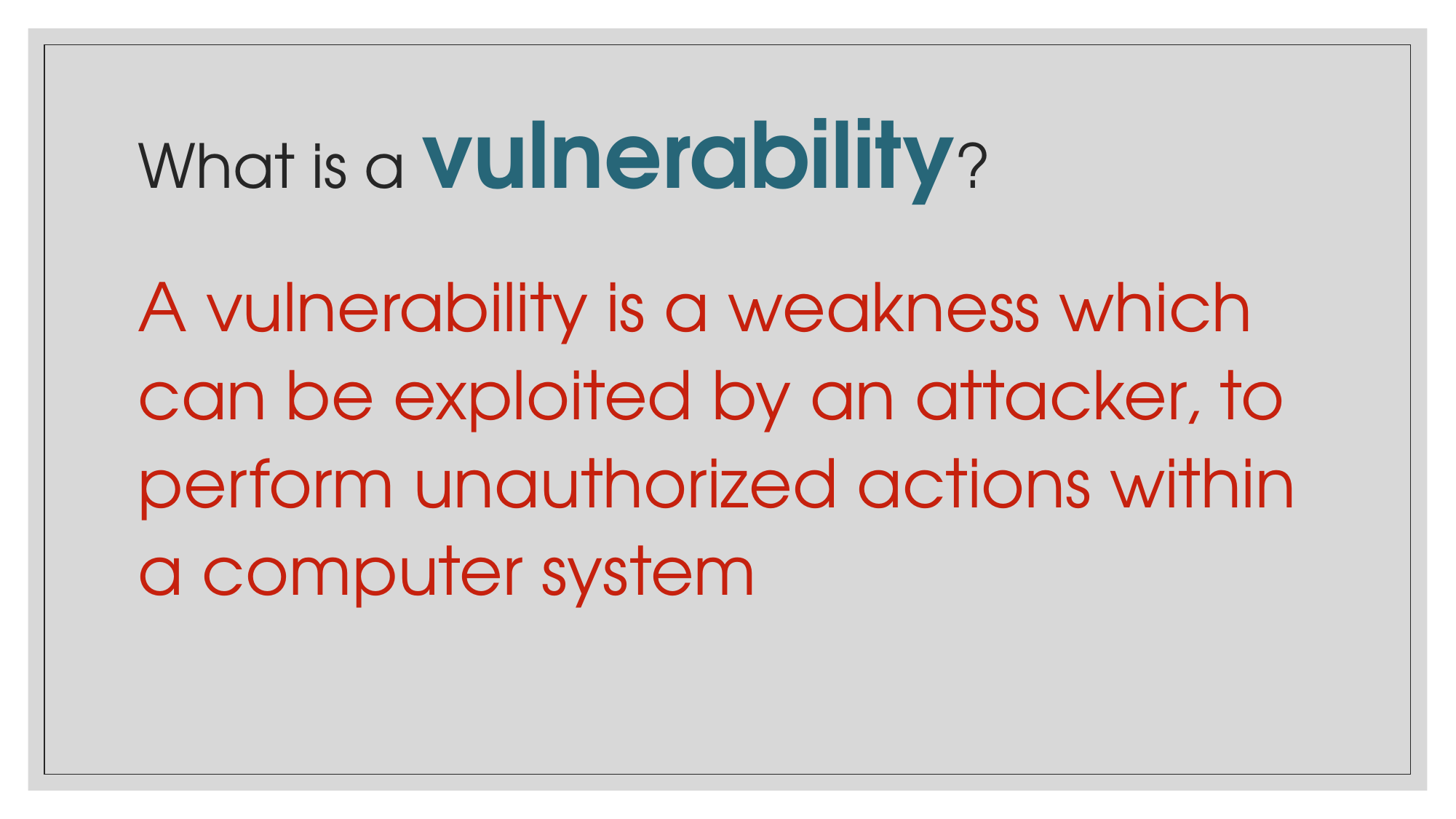

# What is a vulnerability?
A vulnerability is a weakness which can be exploited by an attacker, to perform unauthorized actions within a computer system